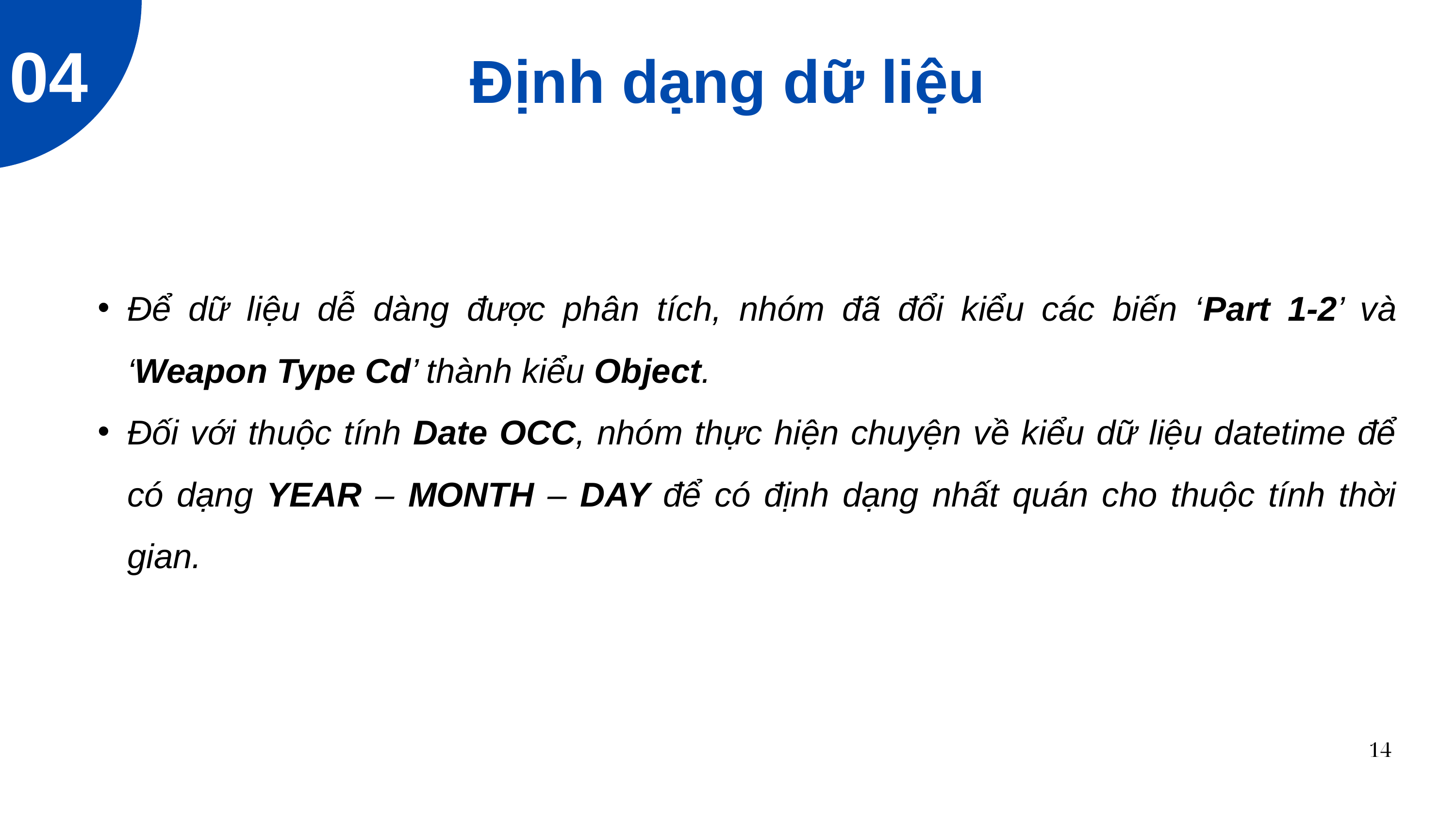

04
Định dạng dữ liệu
Để dữ liệu dễ dàng được phân tích, nhóm đã đổi kiểu các biến ‘Part 1-2’ và ‘Weapon Type Cd’ thành kiểu Object.
Đối với thuộc tính Date OCC, nhóm thực hiện chuyện về kiểu dữ liệu datetime để có dạng YEAR – MONTH – DAY để có định dạng nhất quán cho thuộc tính thời gian.
14